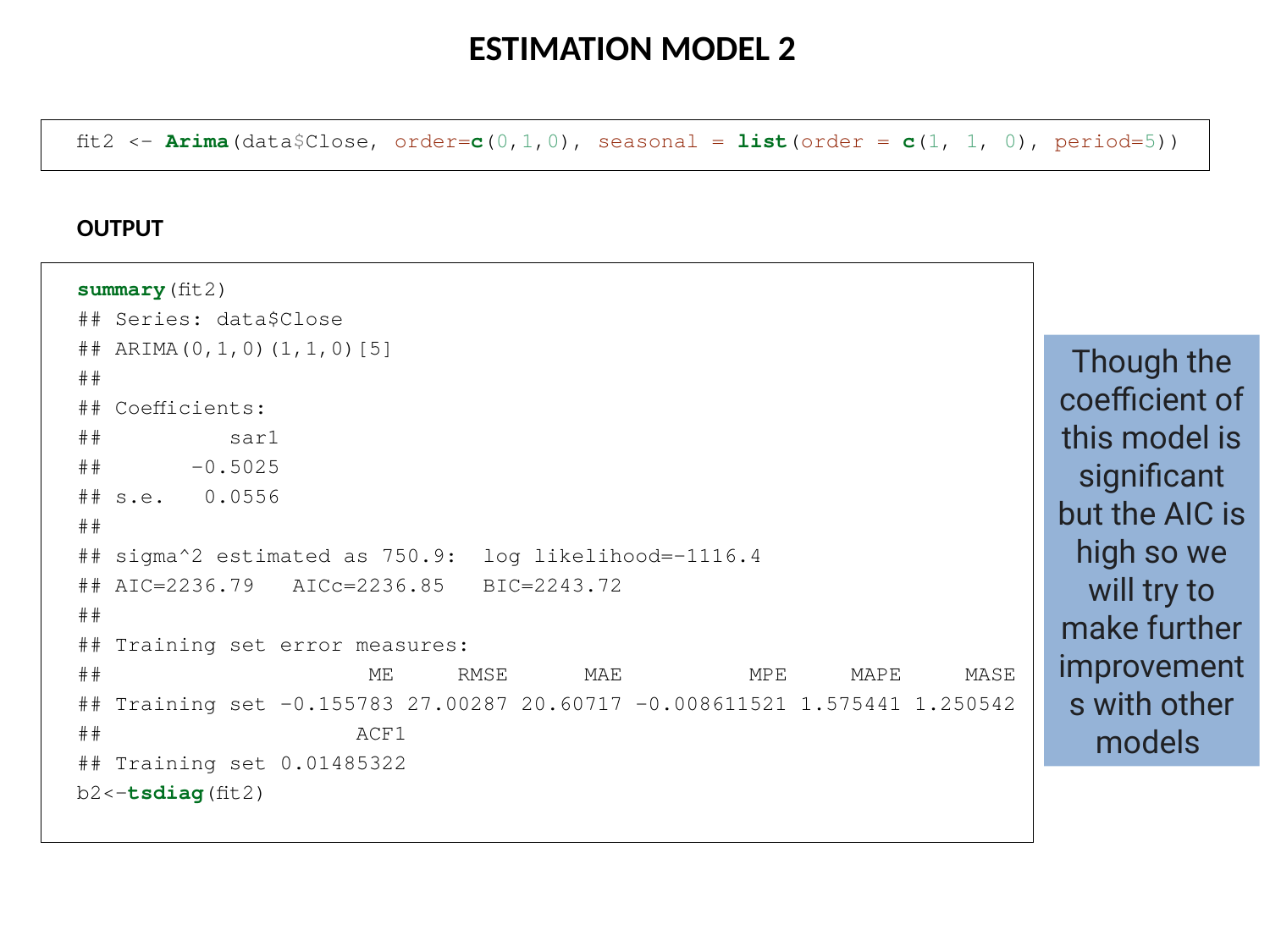

ESTIMATION MODEL 2
fit2 <- Arima(data$Close, order=c(0,1,0), seasonal = list(order = c(1, 1, 0), period=5))

OUTPUT

summary(fit2)
## Series: data$Close
## ARIMA(0,1,0)(1,1,0)[5]
##
## Coefficients:
##          sar1
##       -0.5025
## s.e.   0.0556
##
## sigma^2 estimated as 750.9:  log likelihood=-1116.4
## AIC=2236.79   AICc=2236.85   BIC=2243.72
##
## Training set error measures:
##                     ME     RMSE      MAE          MPE     MAPE     MASE
## Training set -0.155783 27.00287 20.60717 -0.008611521 1.575441 1.250542
##                    ACF1
## Training set 0.01485322
b2<-tsdiag(fit2)

Though the coefficient of this model is significant but the AIC is high so we will try to make further improvements with other models